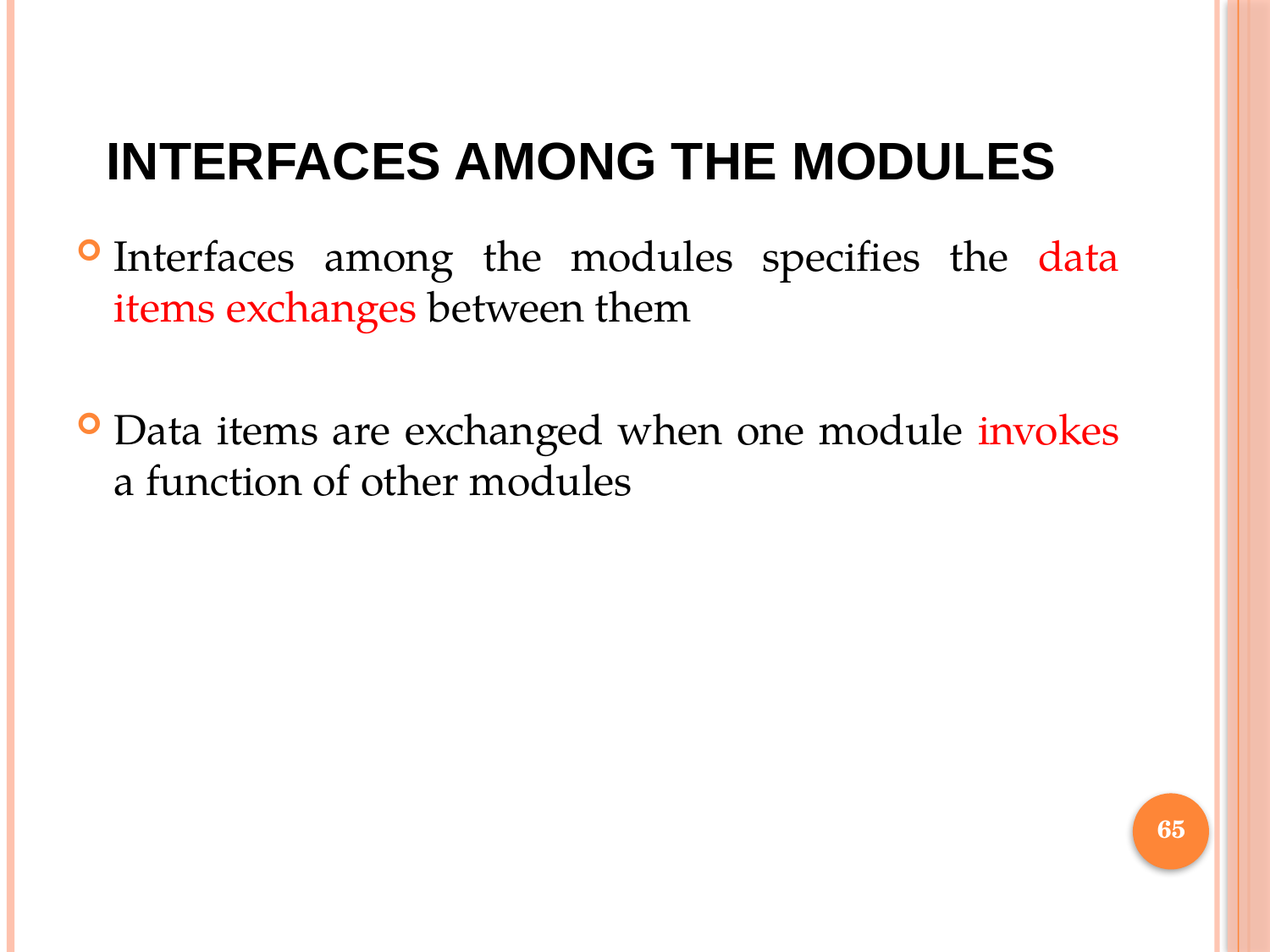

# INTERFACES AMONG THE MODULES
Interfaces among the modules specifies the data items exchanges between them

Data items are exchanged when one module invokes a function of other modules

65